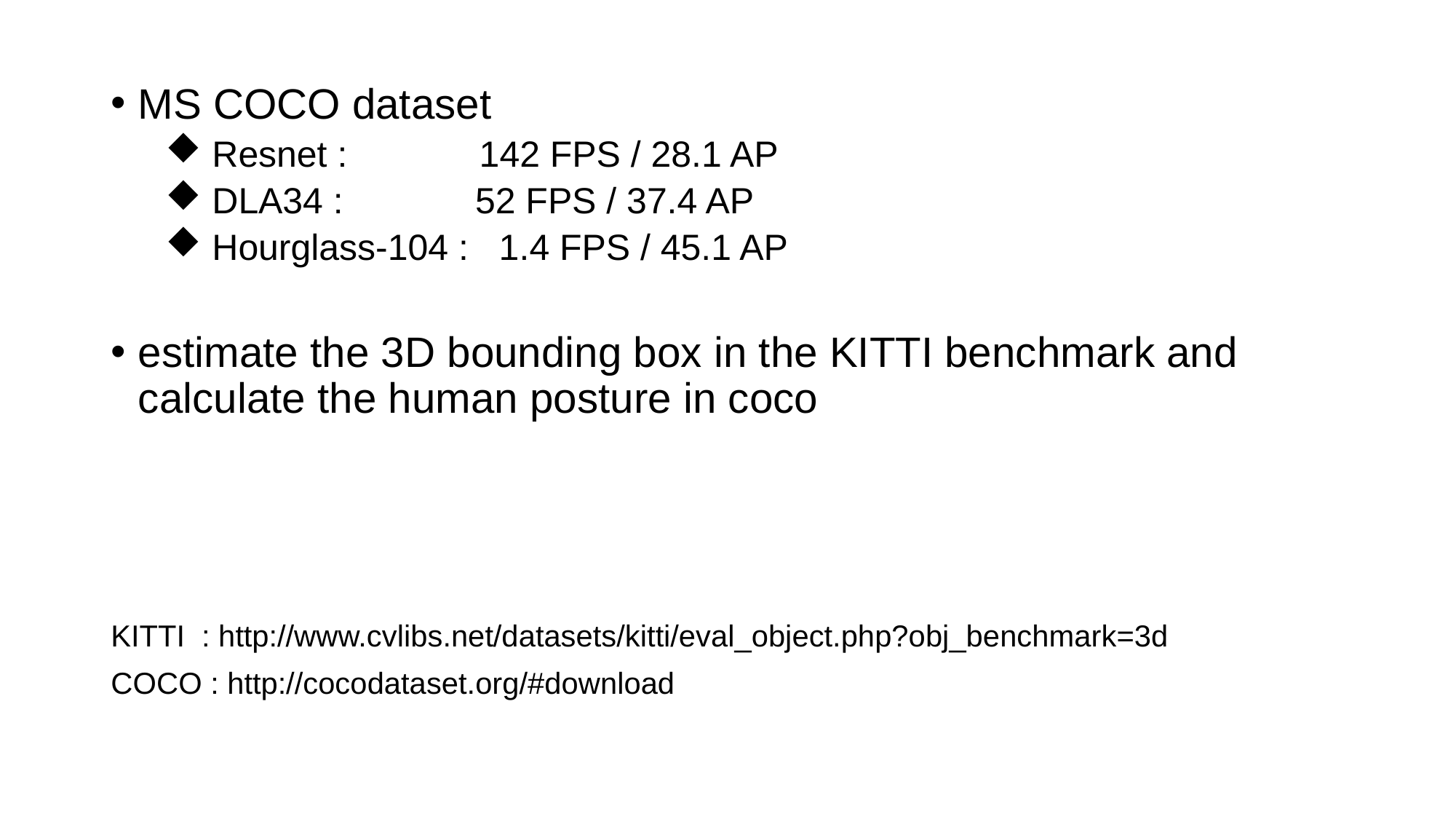

MS COCO dataset
 Resnet :             142 FPS / 28.1 AP
 DLA34 :             52 FPS / 37.4 AP
 Hourglass-104 :   1.4 FPS / 45.1 AP

estimate the 3D bounding box in the KITTI benchmark and calculate the human posture in coco

KITTI  : http://www.cvlibs.net/datasets/kitti/eval_object.php?obj_benchmark=3d
COCO : http://cocodataset.org/#download